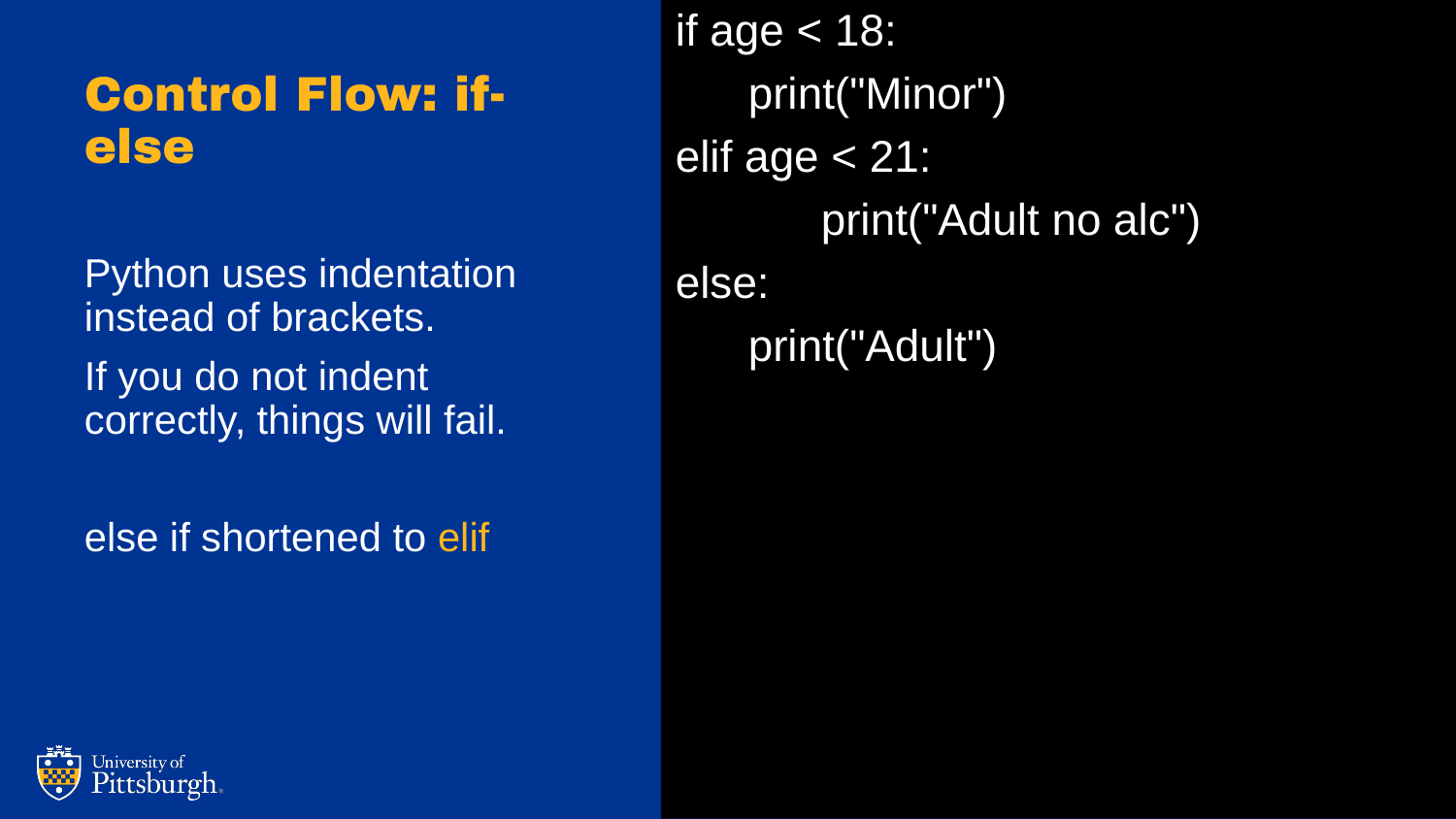

if age < 18:
print("Minor")
elif age < 21:
	print("Adult no alc")
else:
print("Adult")

# Control Flow: if-else
Python uses indentation instead of brackets.
If you do not indent correctly, things will fail.

else if shortened to elif